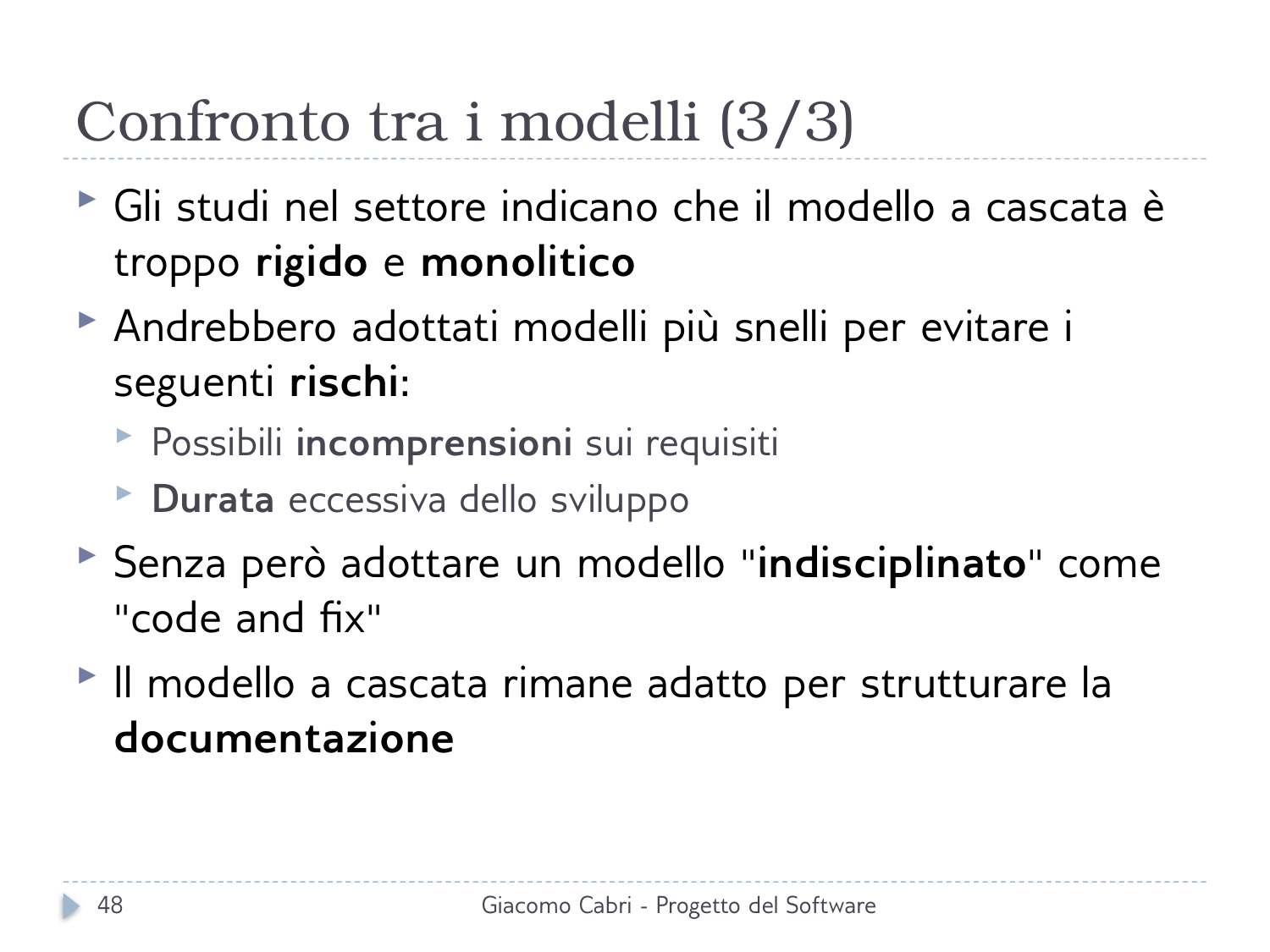

# Confronto tra i modelli (3/3)
Gli studi nel settore indicano che il modello a cascata è troppo rigido e monolitico
Andrebbero adottati modelli più snelli per evitare i seguenti rischi:
Possibili incomprensioni sui requisiti
Durata eccessiva dello sviluppo
Senza però adottare un modello "indisciplinato" come "code and fix"
Il modello a cascata rimane adatto per strutturare la documentazione

48
Giacomo Cabri - Progetto del Software